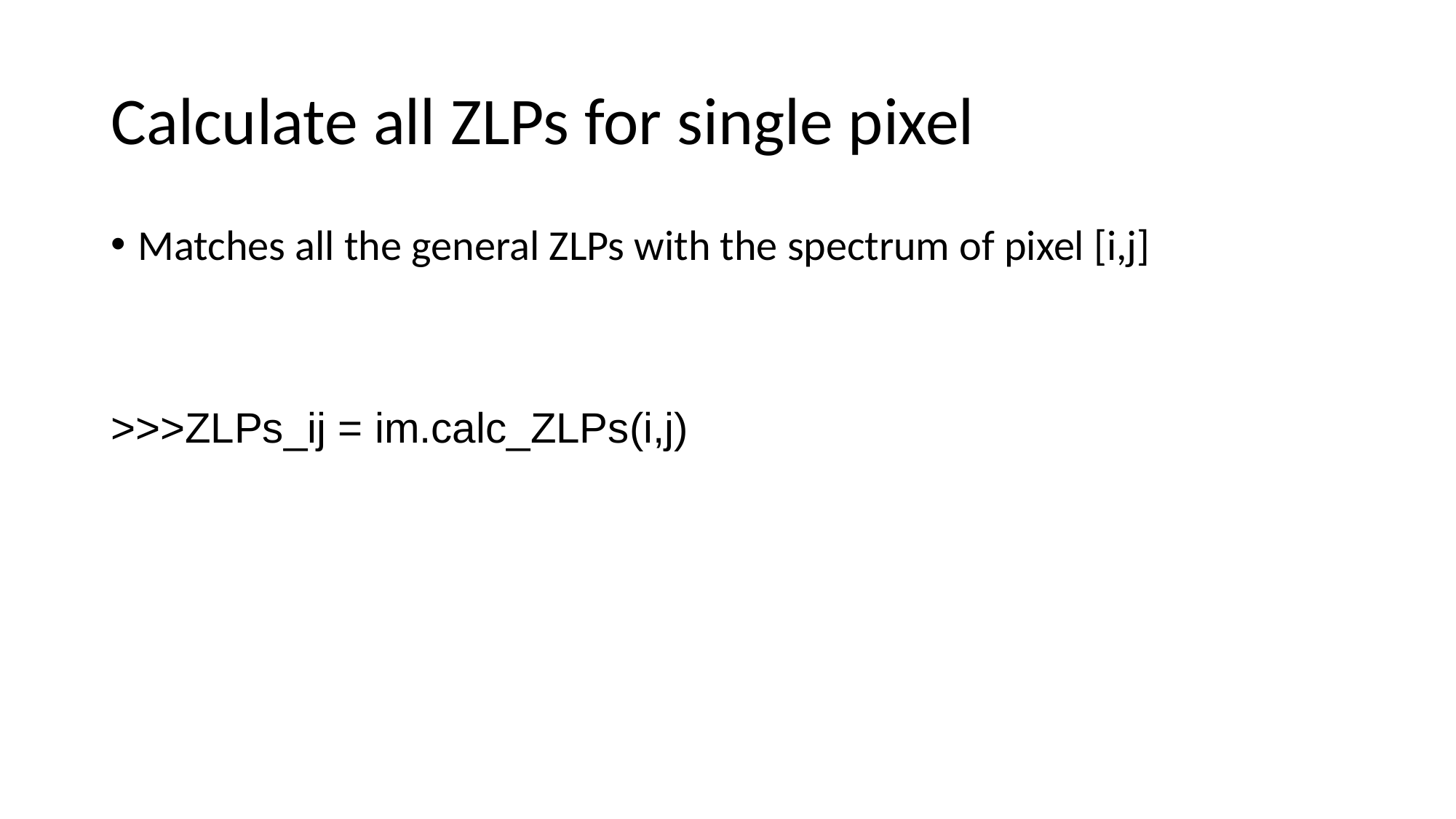

# Calculate all ZLPs for single pixel
Matches all the general ZLPs with the spectrum of pixel [i,j]

>>>﻿ZLPs_ij = im.calc_ZLPs(i,j)